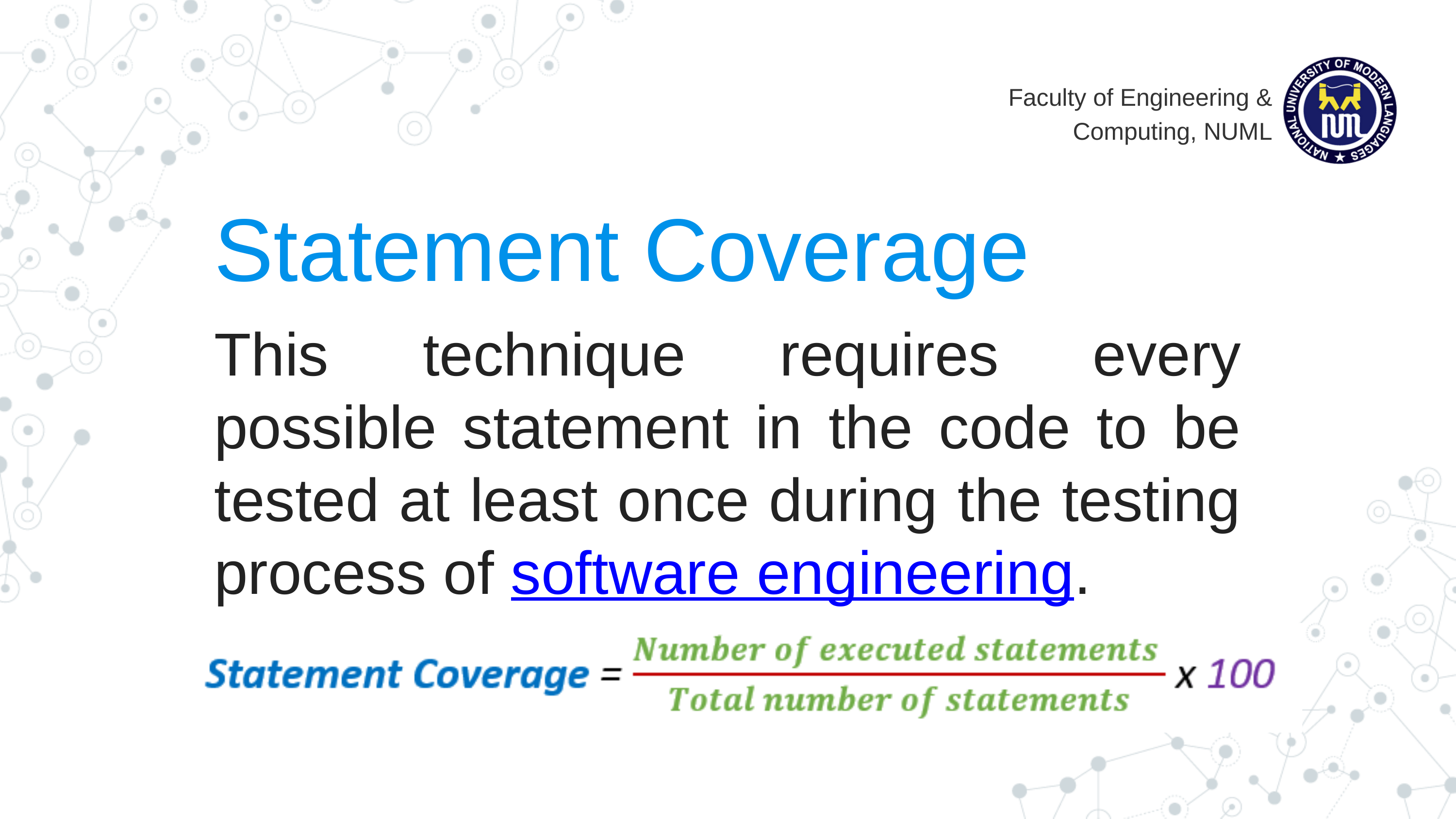

Faculty of Engineering & Computing, NUML
Statement Coverage
This technique requires every possible statement in the code to be tested at least once during the testing process of software engineering.